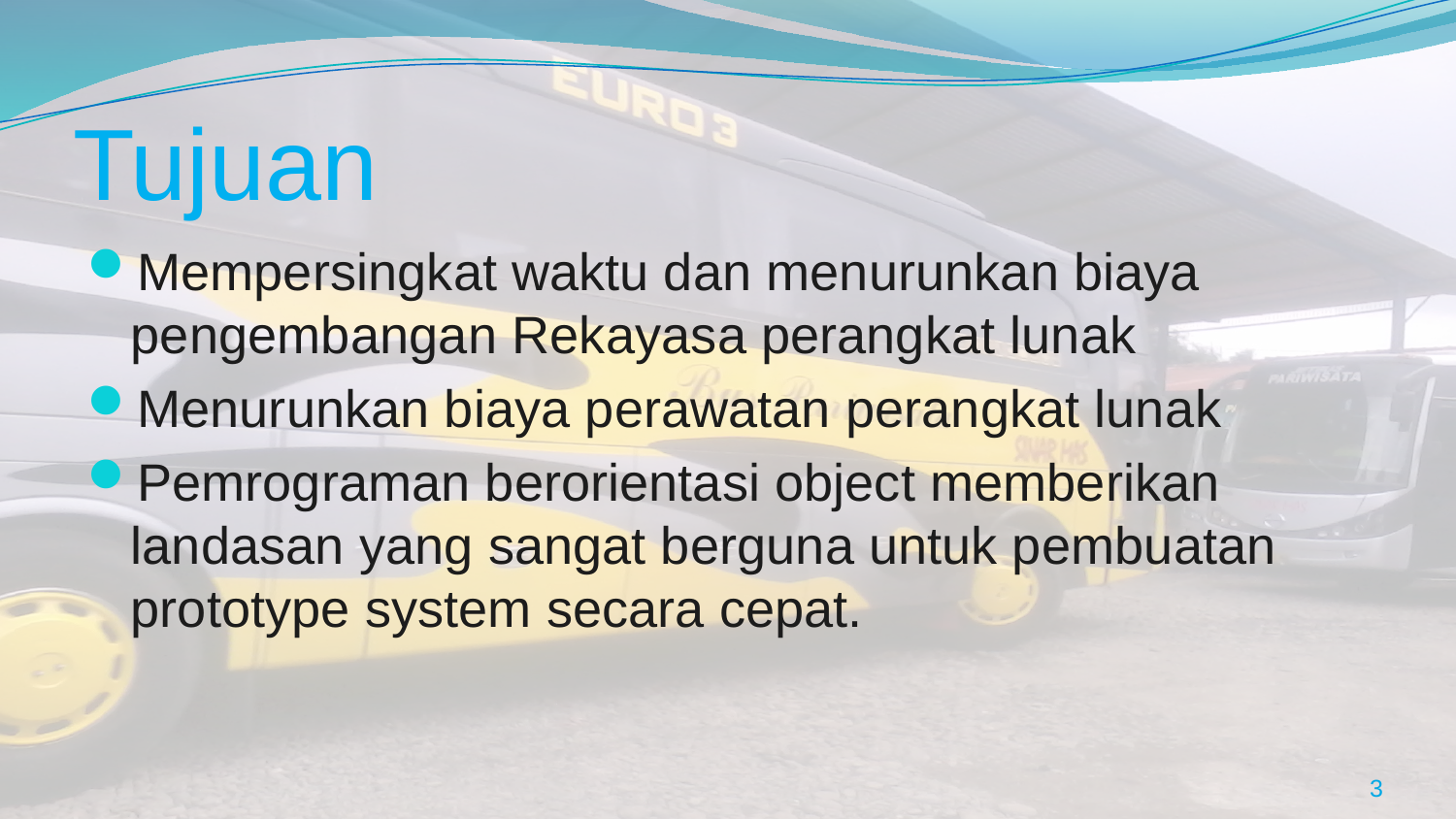

# Tujuan
Mempersingkat waktu dan menurunkan biaya pengembangan Rekayasa perangkat lunak
Menurunkan biaya perawatan perangkat lunak
Pemrograman berorientasi object memberikan landasan yang sangat berguna untuk pembuatan prototype system secara cepat.
3